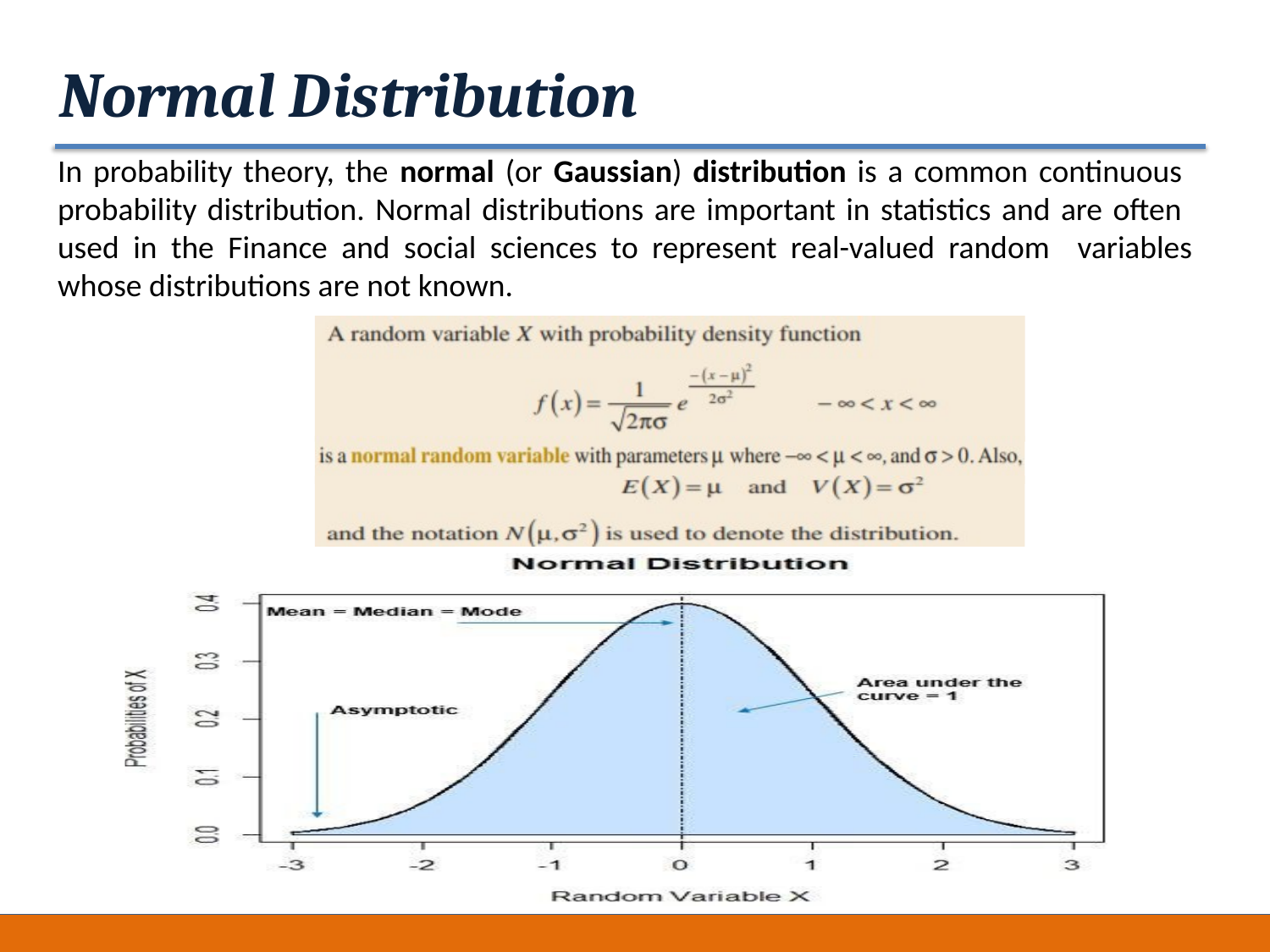

# Normal Distribution

In probability theory, the normal (or Gaussian) distribution is a common continuous  probability distribution. Normal distributions are important in statistics and are often  used in the Finance and social sciences to represent real-valued random  variables whose distributions are not known.